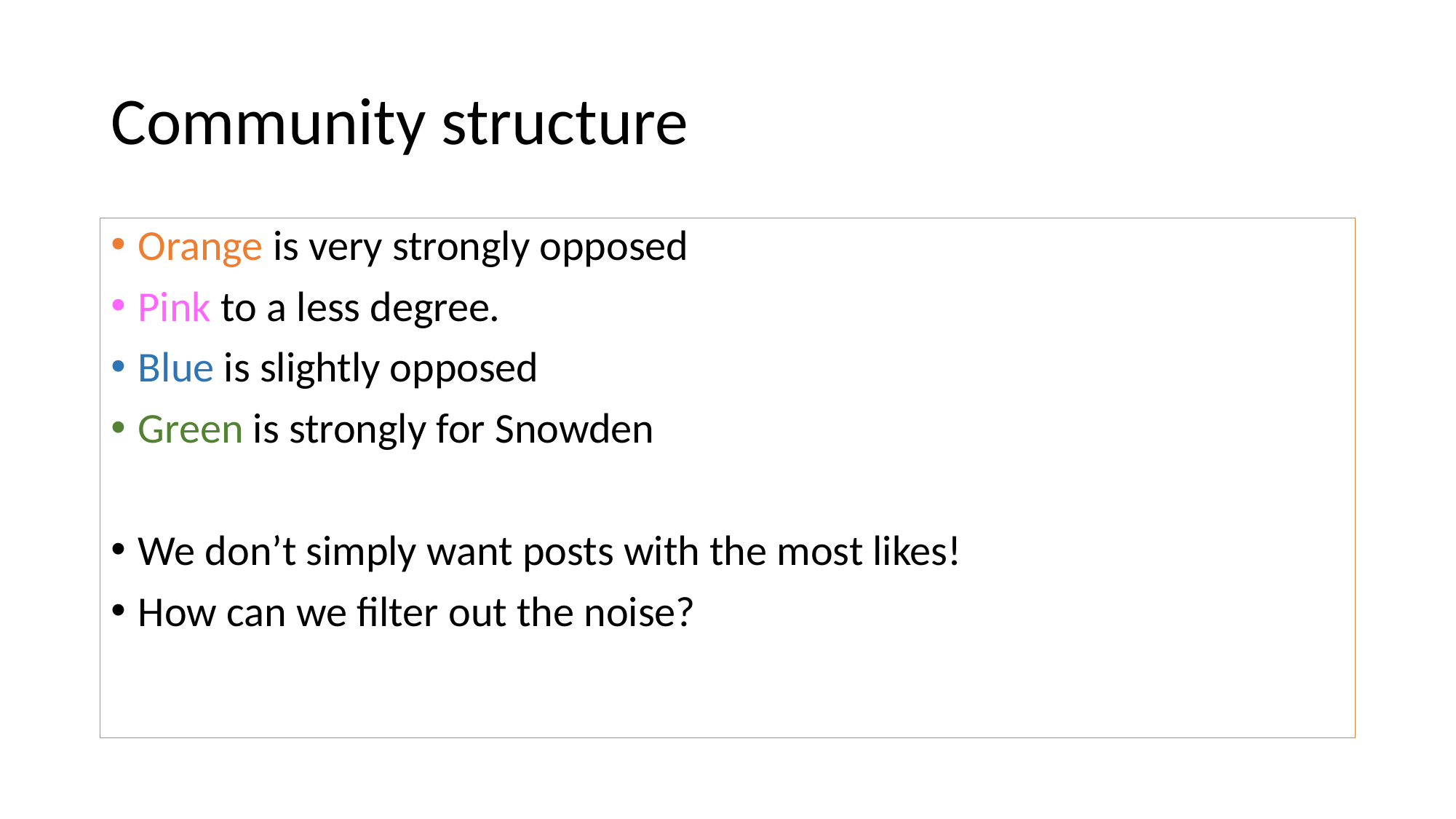

# Community structure
Orange is very strongly opposed
Pink to a less degree.
Blue is slightly opposed
Green is strongly for Snowden

We don’t simply want posts with the most likes!
How can we filter out the noise?